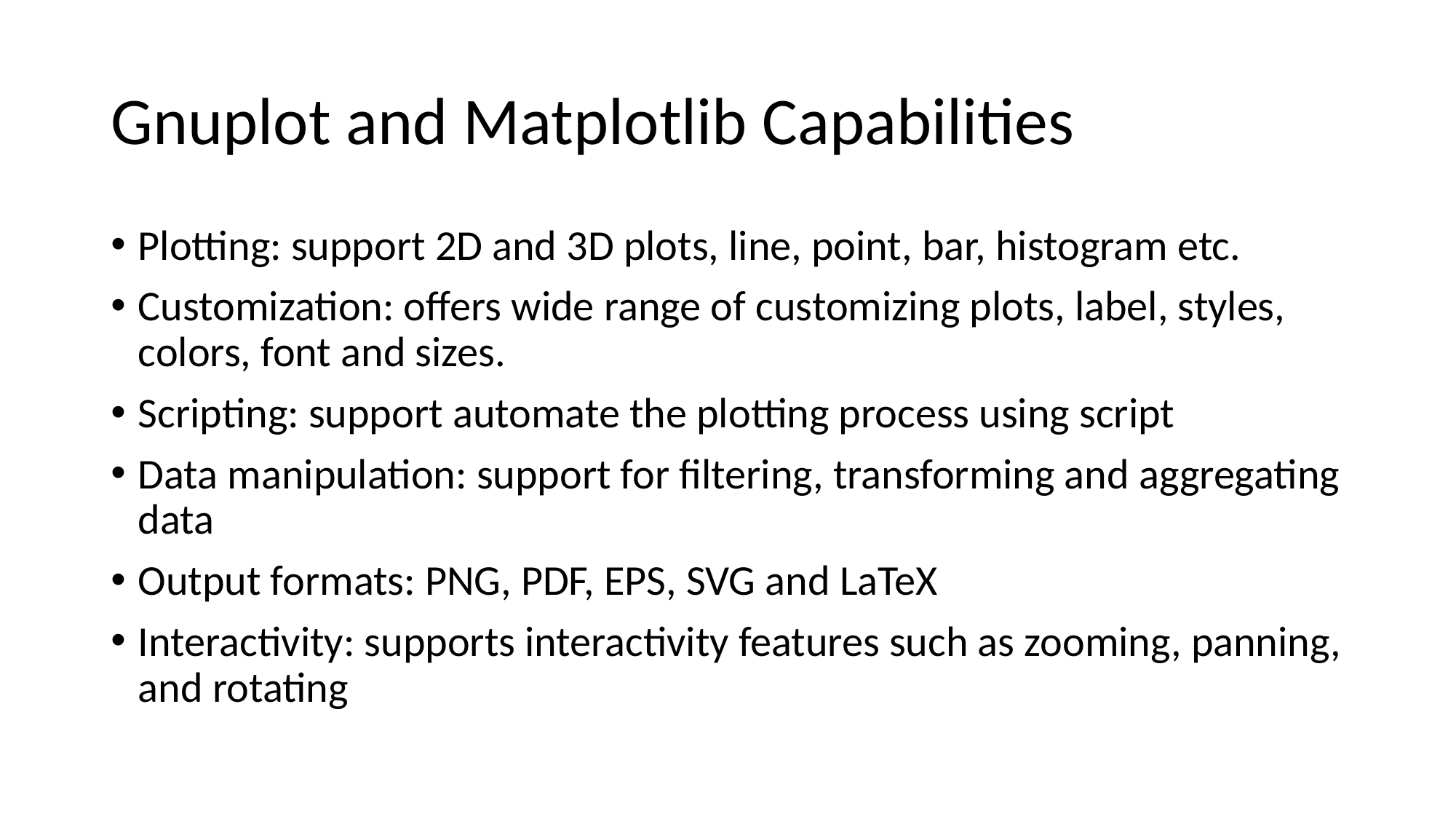

# Gnuplot and Matplotlib Capabilities
Plotting: support 2D and 3D plots, line, point, bar, histogram etc.
Customization: offers wide range of customizing plots, label, styles, colors, font and sizes.
Scripting: support automate the plotting process using script
Data manipulation: support for filtering, transforming and aggregating data
Output formats: PNG, PDF, EPS, SVG and LaTeX
Interactivity: supports interactivity features such as zooming, panning, and rotating